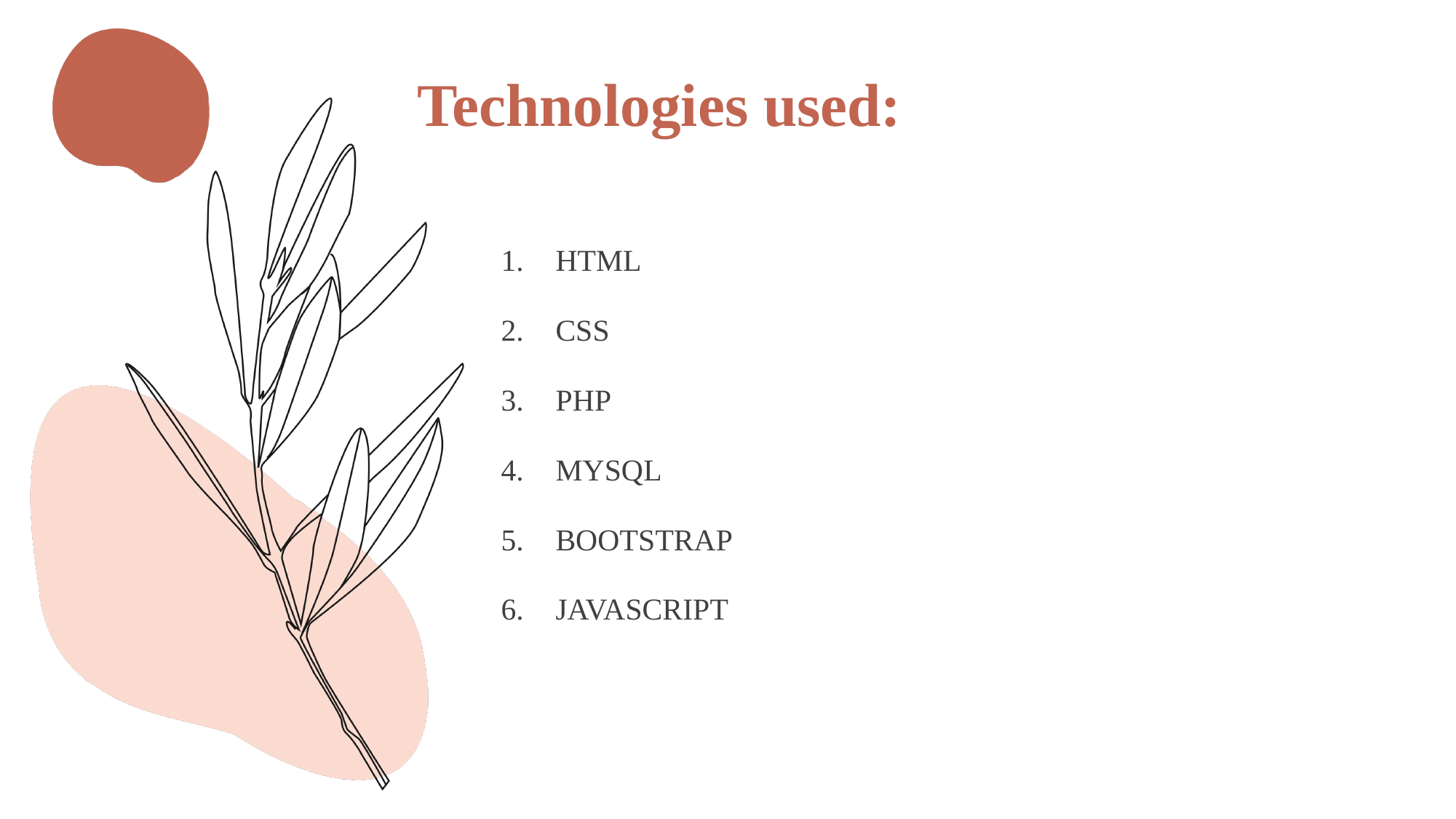

# Technologies used:
HTML
CSS
PHP
MYSQL
BOOTSTRAP
JAVASCRIPT